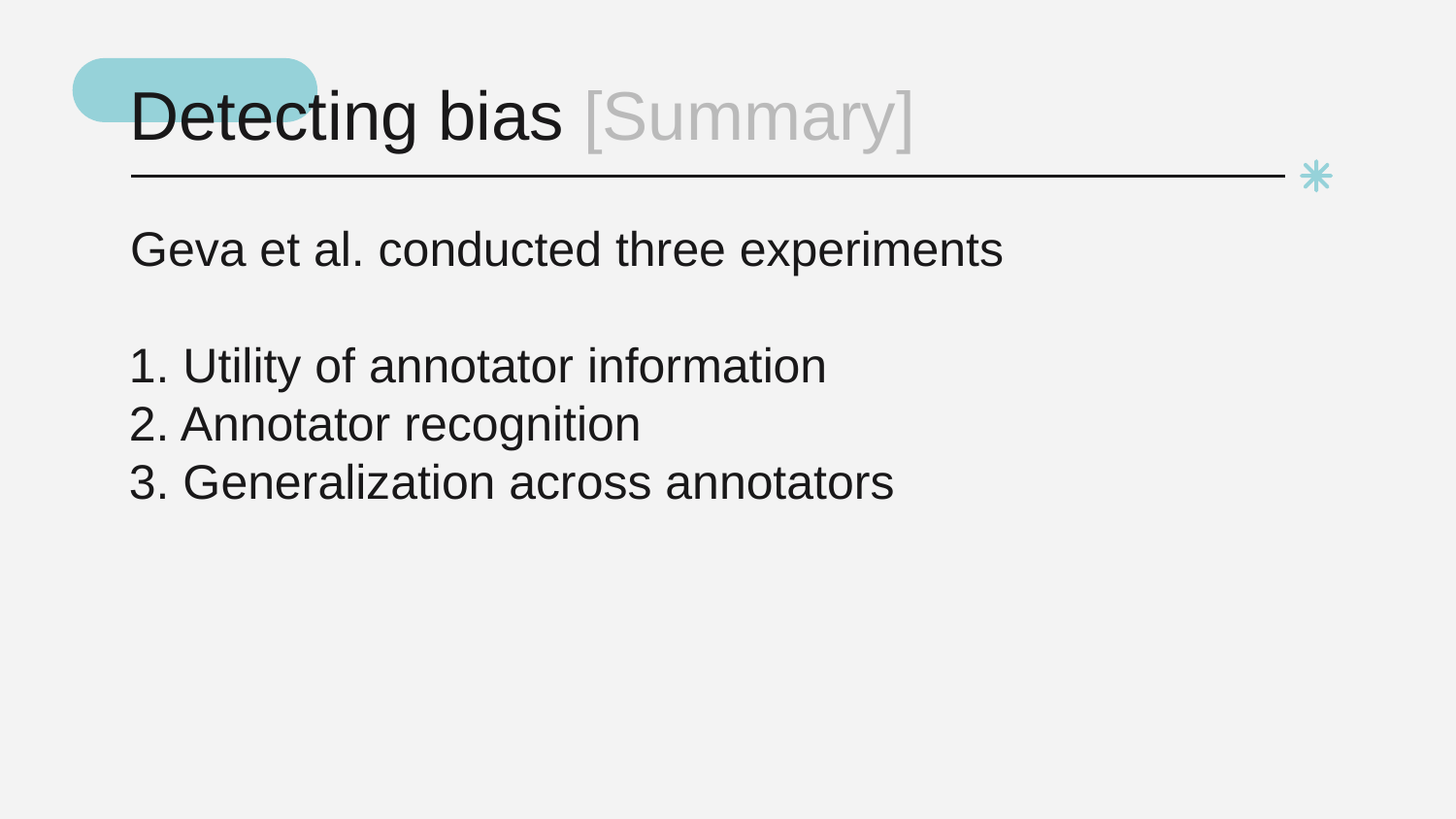

# Detecting bias [Summary]
Geva et al. conducted three experiments

1. Utility of annotator information
2. Annotator recognition
3. Generalization across annotators